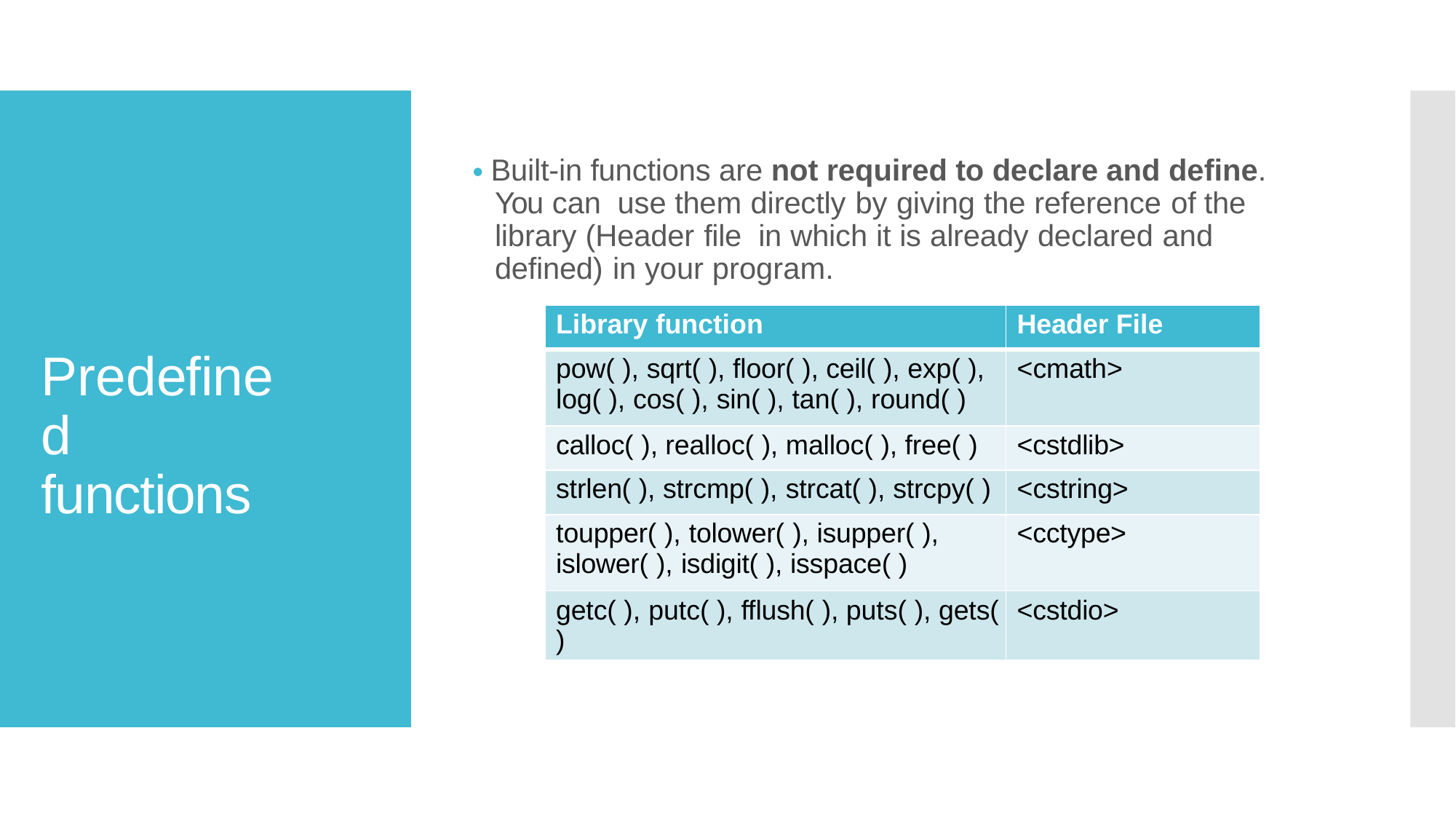

# 🞄 Built-in functions are not required to declare and define. You can  use them directly by giving the reference of the library (Header file  in which it is already declared and defined) in your program.
| Library function | Header File |
| --- | --- |
| pow( ), sqrt( ), floor( ), ceil( ), exp( ), log( ), cos( ), sin( ), tan( ), round( ) | <cmath> |
| calloc( ), realloc( ), malloc( ), free( ) | <cstdlib> |
| strlen( ), strcmp( ), strcat( ), strcpy( ) | <cstring> |
| toupper( ), tolower( ), isupper( ), islower( ), isdigit( ), isspace( ) | <cctype> |
| getc( ), putc( ), fflush( ), puts( ), gets( ) | <cstdio> |
Predefined  functions